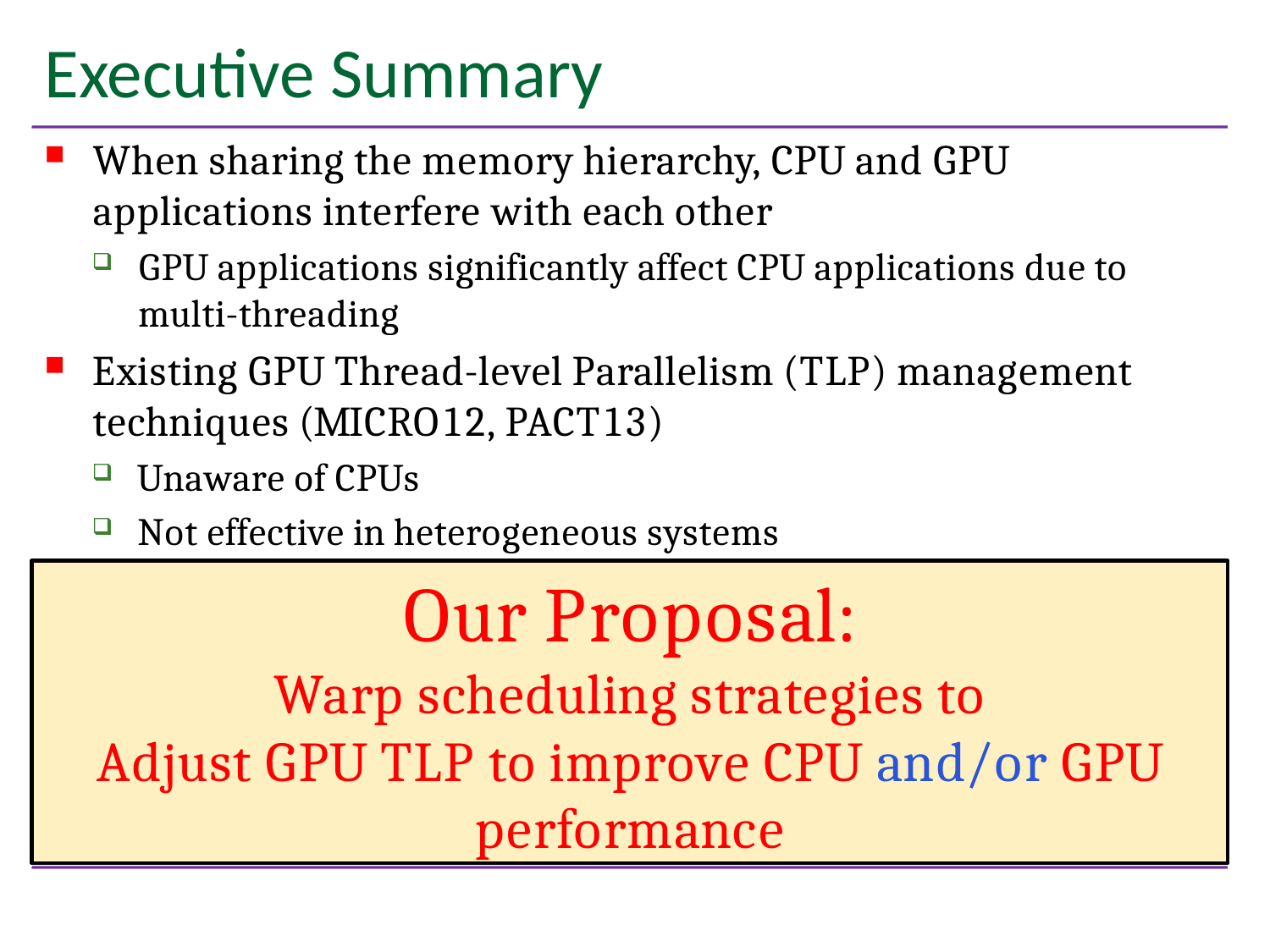

# Executive Summary
When sharing the memory hierarchy, CPU and GPU applications interfere with each other
GPU applications significantly affect CPU applications due to multi-threading
Existing GPU Thread-level Parallelism (TLP) management techniques (MICRO12, PACT13)
Unaware of CPUs
Not effective in heterogeneous systems
Our Proposal:
Warp scheduling strategies to
Adjust GPU TLP to improve CPU and/or GPU performance